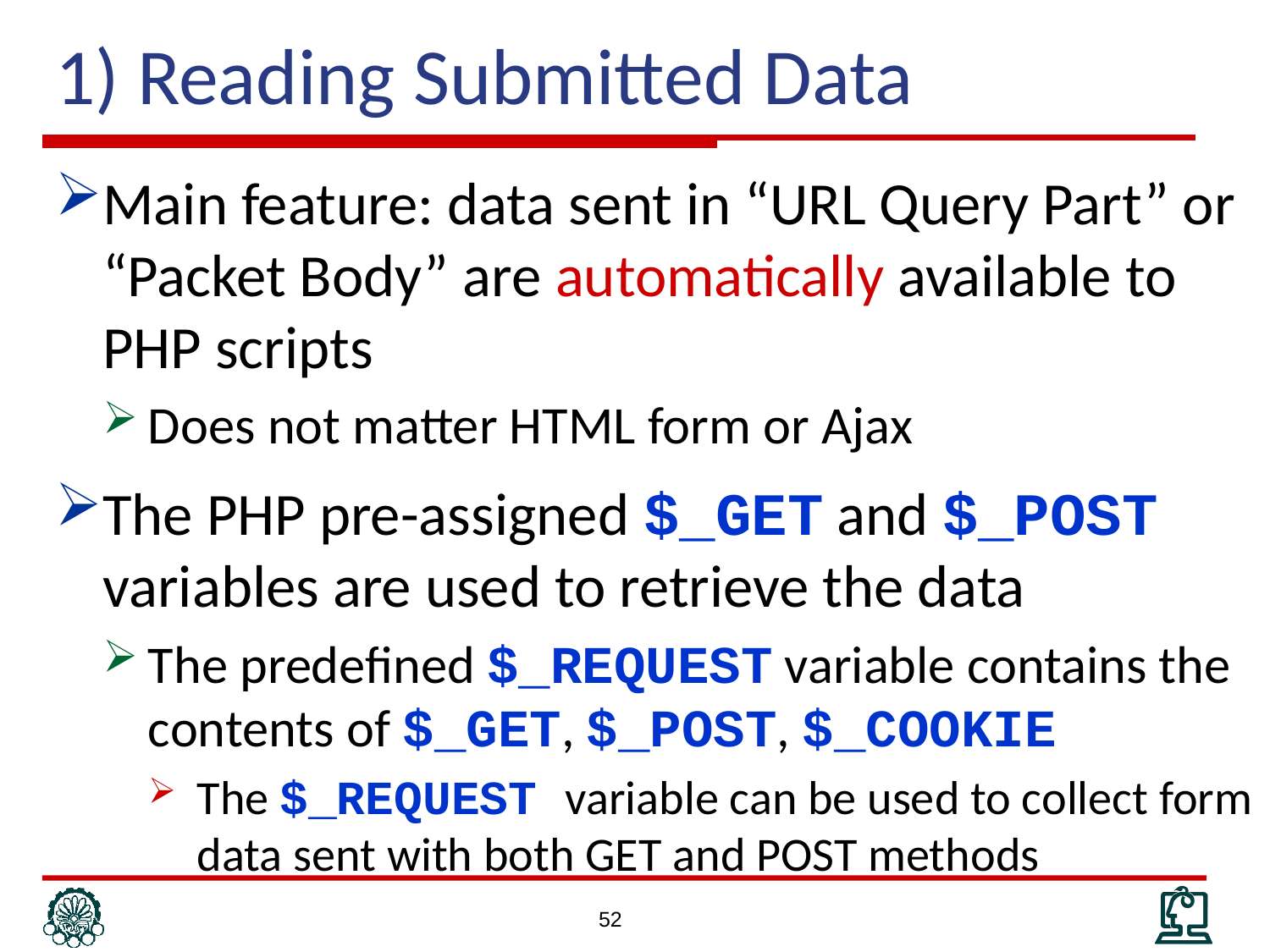

# 1) Reading Submitted Data
Main feature: data sent in “URL Query Part” or “Packet Body” are automatically available to PHP scripts
Does not matter HTML form or Ajax
The PHP pre-assigned $_GET and $_POST variables are used to retrieve the data
The predefined $_REQUEST variable contains the contents of $_GET, $_POST, $_COOKIE
The $_REQUEST variable can be used to collect form data sent with both GET and POST methods

52